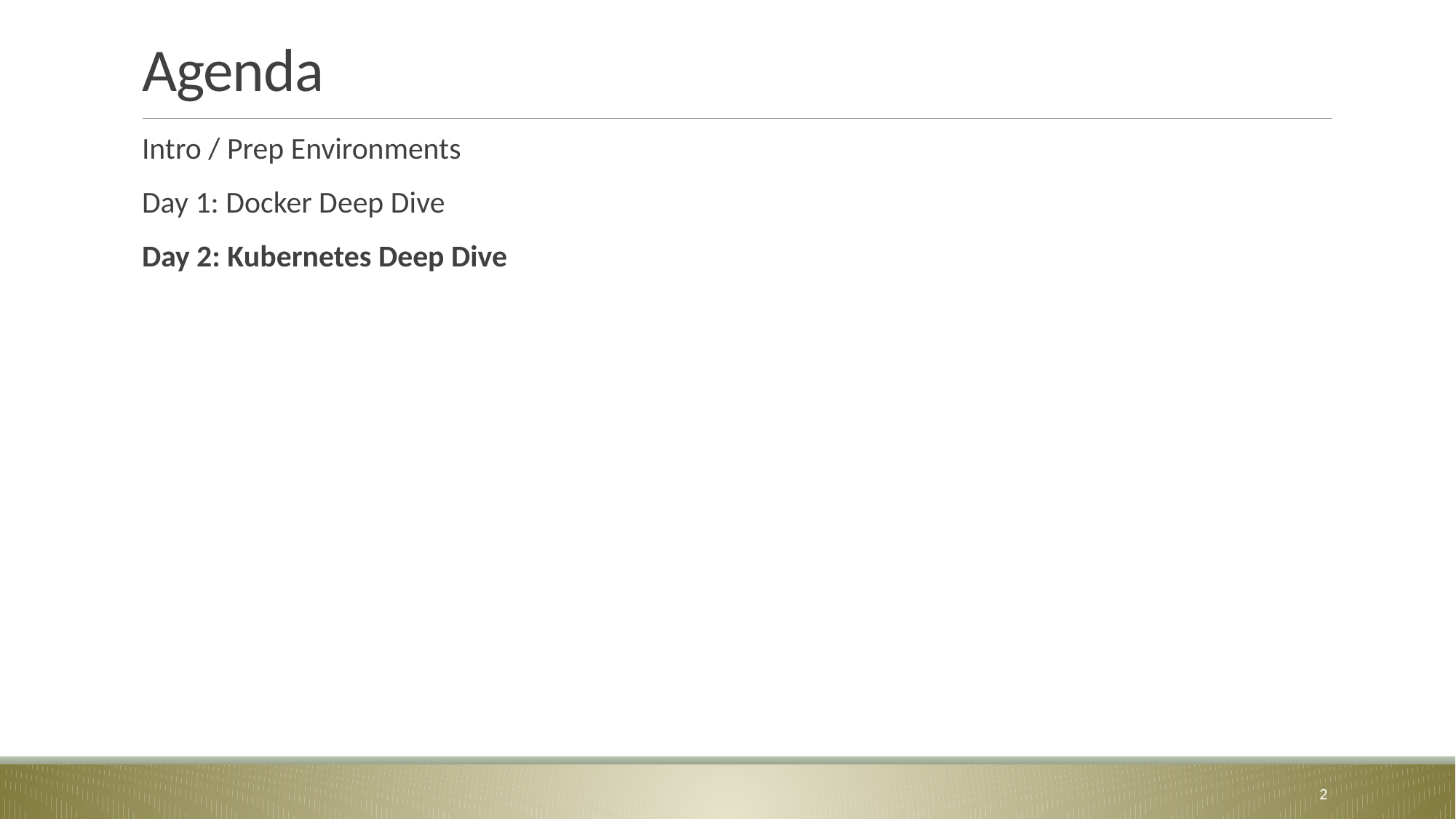

# Agenda
Intro / Prep Environments
Day 1: Docker Deep Dive
Day 2: Kubernetes Deep Dive

2